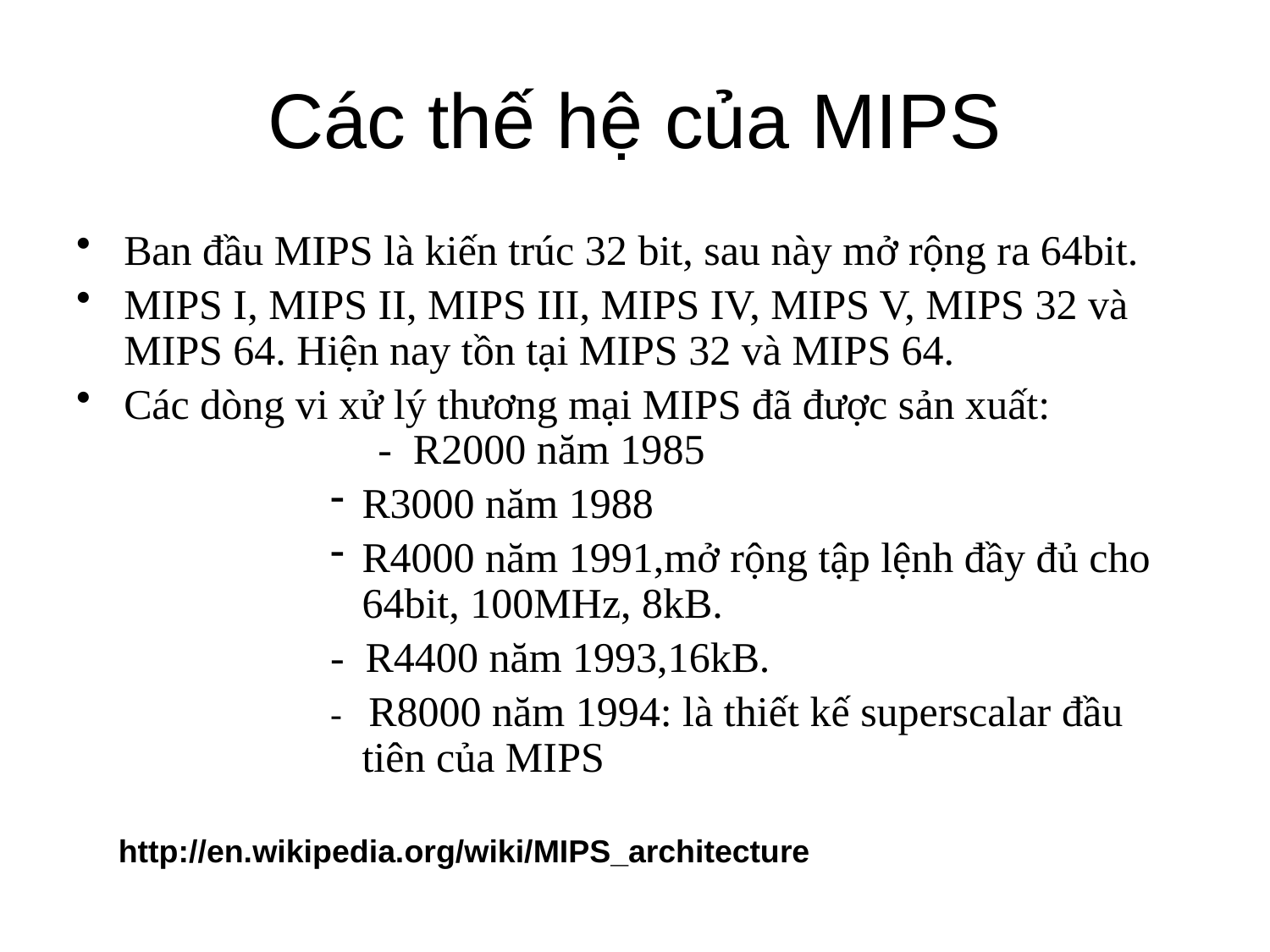

# Các thế hệ của MIPS
Ban đầu MIPS là kiến trúc 32 bit, sau này mở rộng ra 64bit.
MIPS I, MIPS II, MIPS III, MIPS IV, MIPS V, MIPS 32 và MIPS 64. Hiện nay tồn tại MIPS 32 và MIPS 64.
Các dòng vi xử lý thương mại MIPS đã được sản xuất:			-  R2000 năm 1985
R3000 năm 1988
R4000 năm 1991,mở rộng tập lệnh đầy đủ cho 64bit, 100MHz, 8kB.
-  R4400 năm 1993,16kB.
-   R8000 năm 1994: là thiết kế superscalar đầu tiên của MIPS

http://en.wikipedia.org/wiki/MIPS_architecture